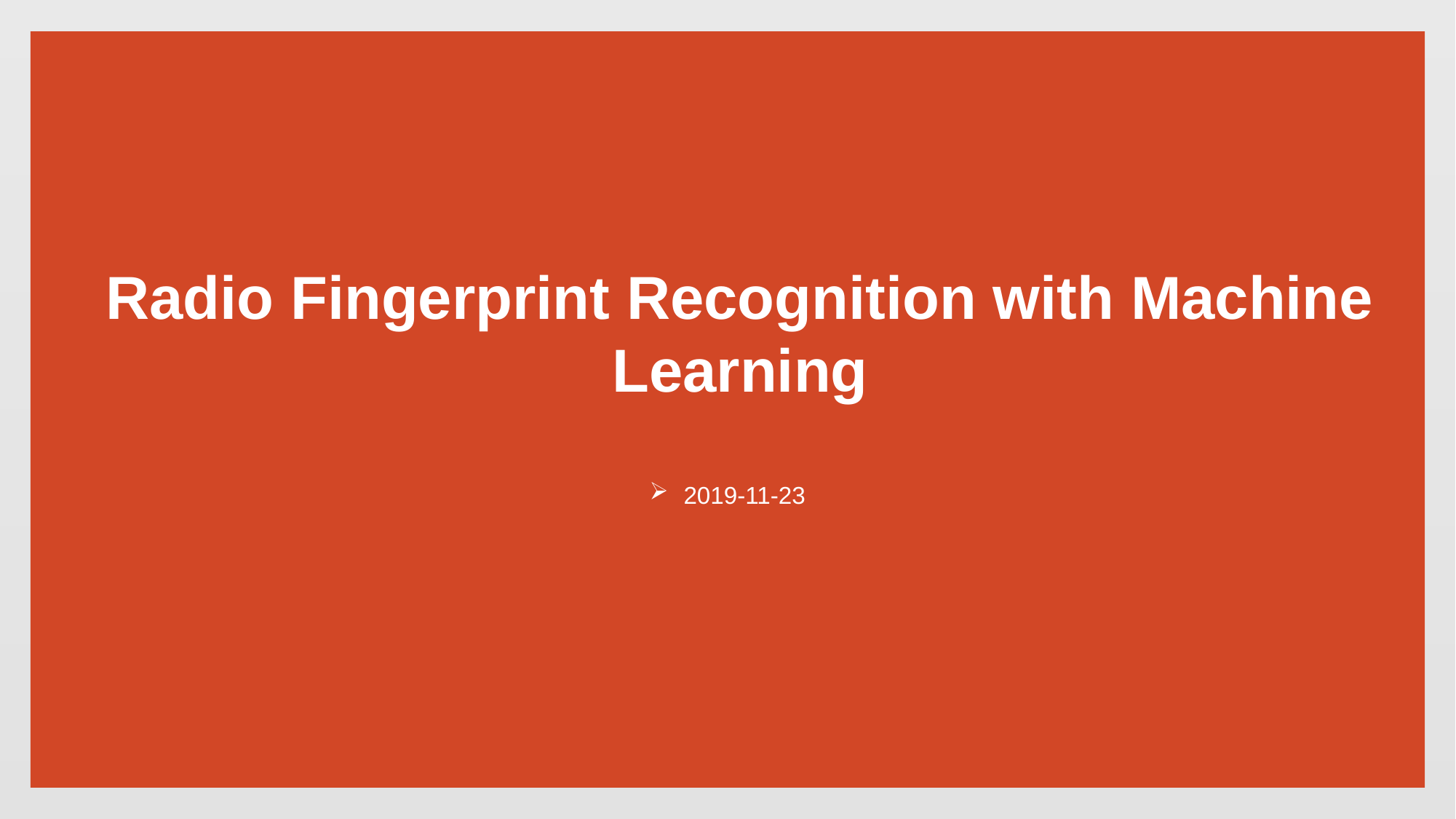

# Radio Fingerprint Recognition with Machine Learning
2019-11-23